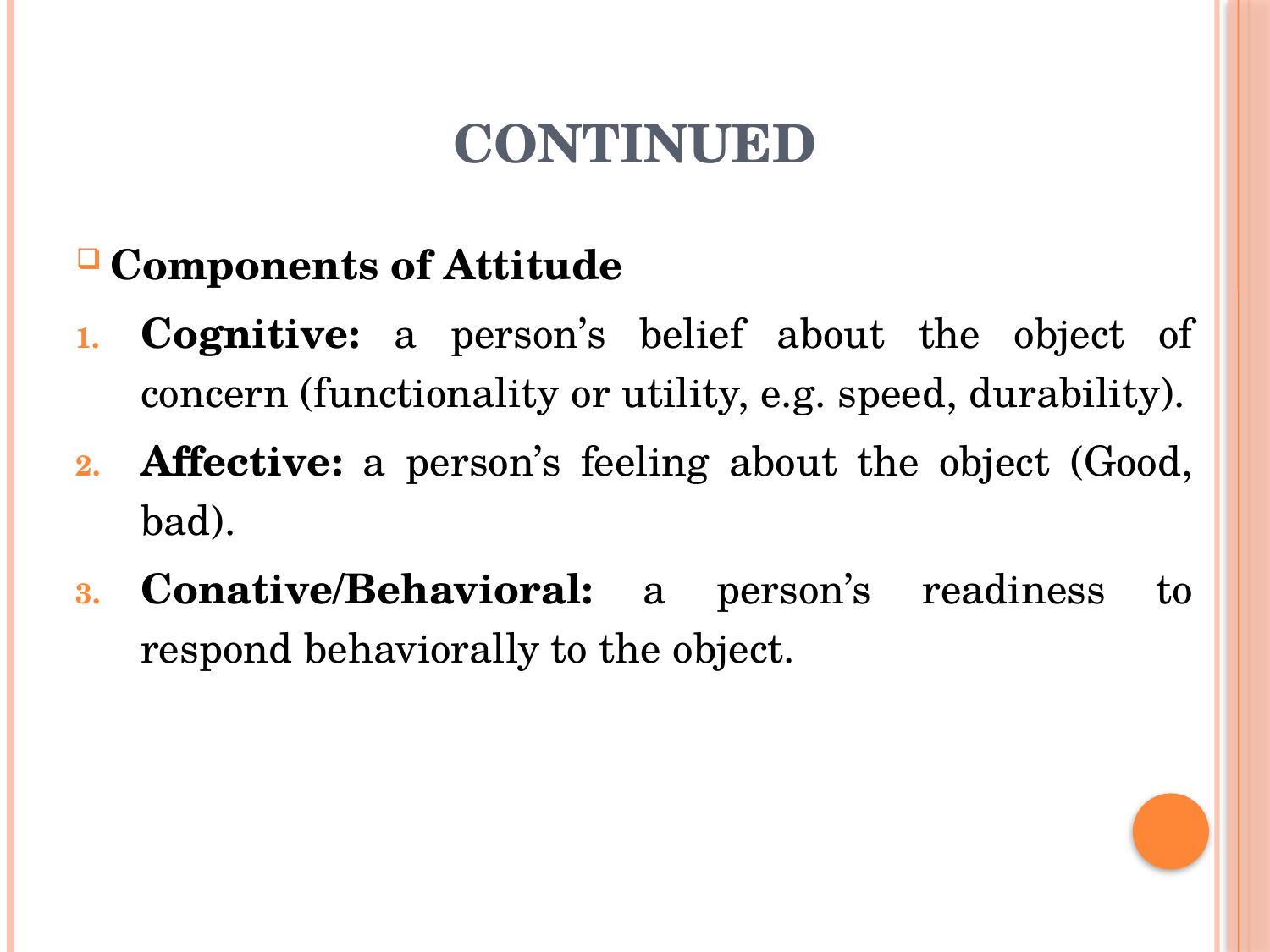

# CONTINUED
Components of Attitude
Cognitive: a person’s belief about the object of concern (functionality or utility, e.g. speed, durability).
Affective: a person’s feeling about the object (Good, bad).
Conative/Behavioral: a person’s readiness to respond behaviorally to the object.